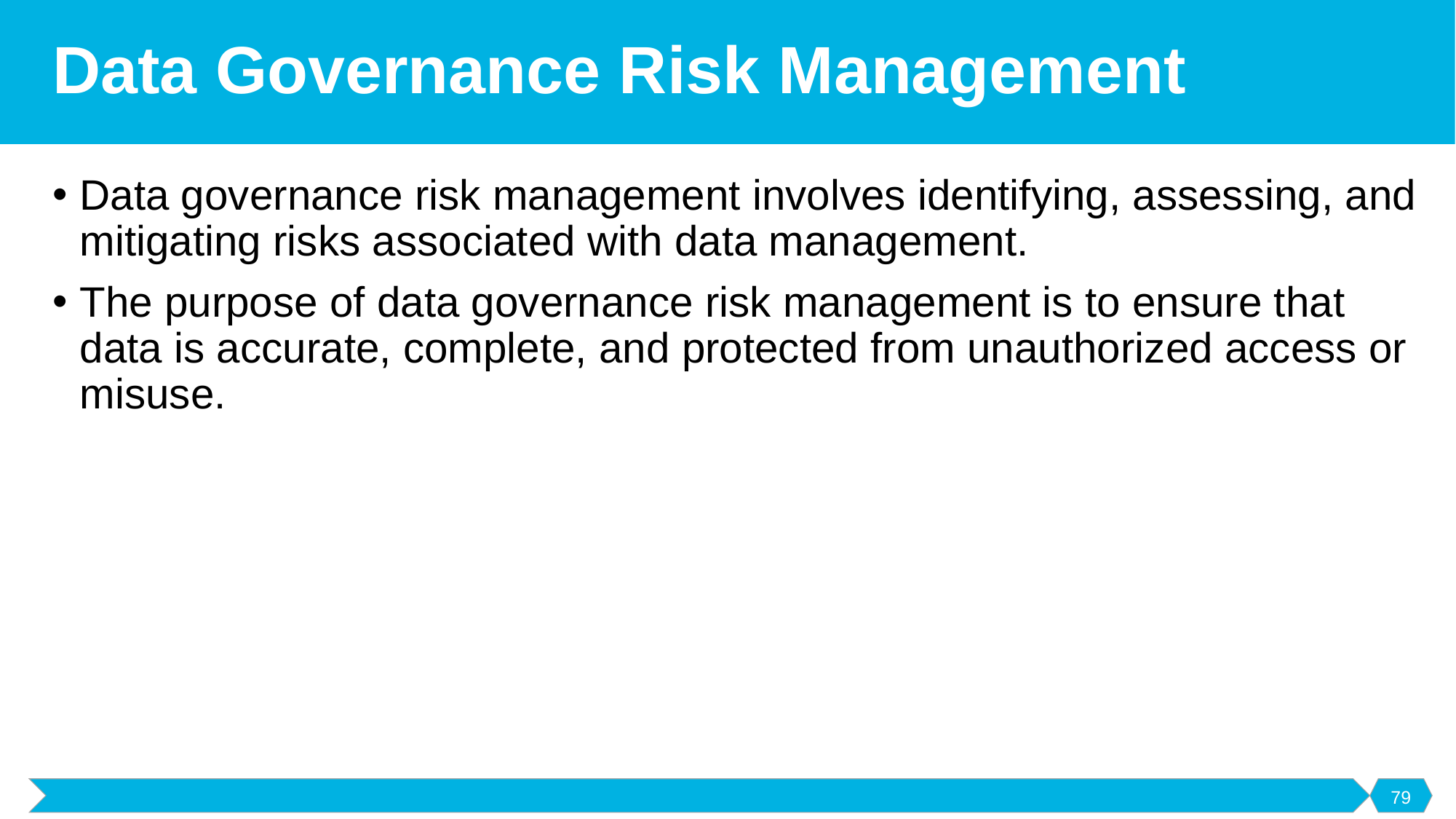

# Data Governance Risk Management
Data governance risk management involves identifying, assessing, and mitigating risks associated with data management.
The purpose of data governance risk management is to ensure that data is accurate, complete, and protected from unauthorized access or misuse.

79